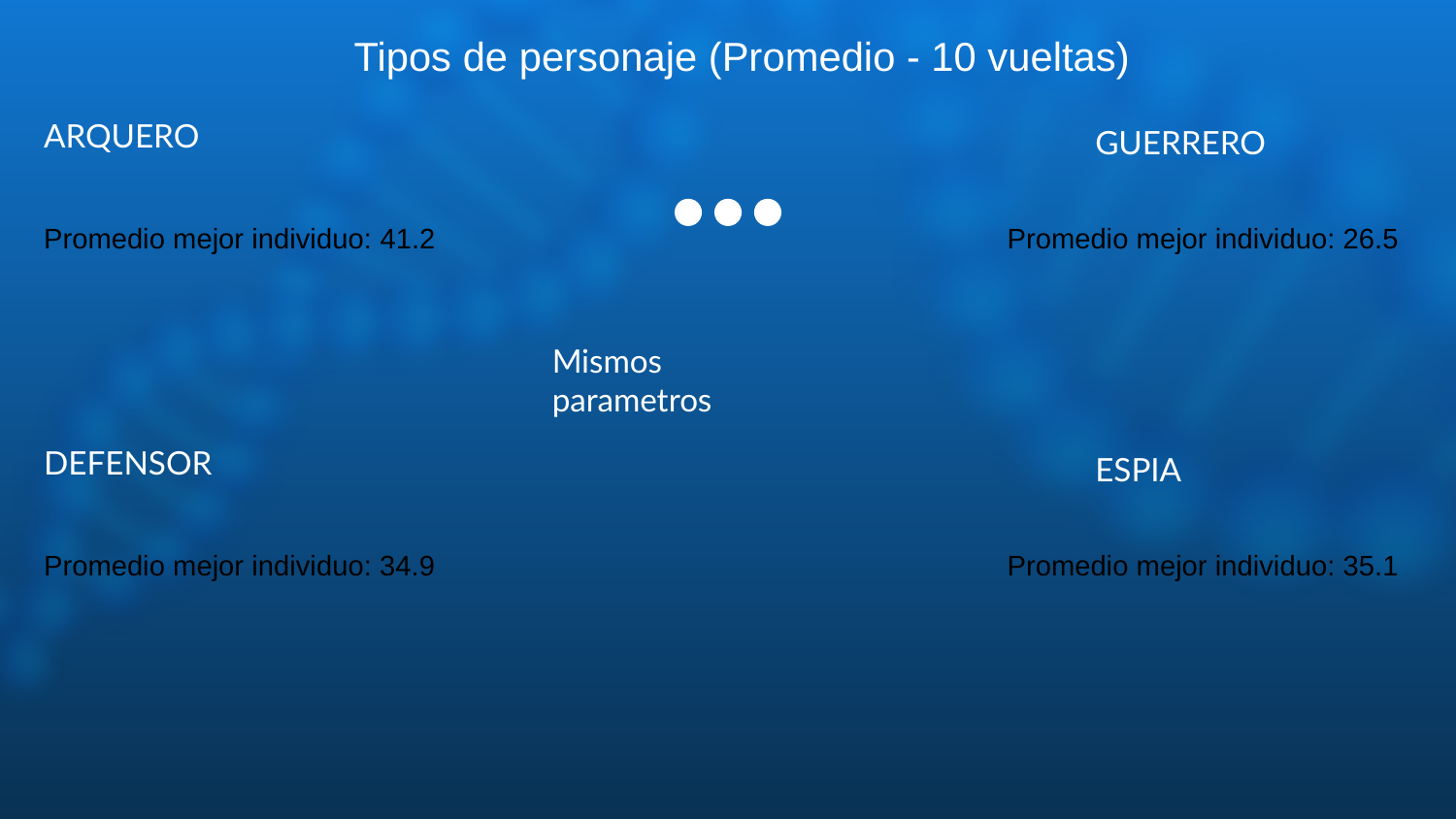

# Tipos de personaje (Promedio - 10 vueltas)
ARQUERO

GUERRERO

Promedio mejor individuo: 41.2

Promedio mejor individuo: 26.5

Mismos parametros

DEFENSOR

ESPIA

Promedio mejor individuo: 34.9

Promedio mejor individuo: 35.1